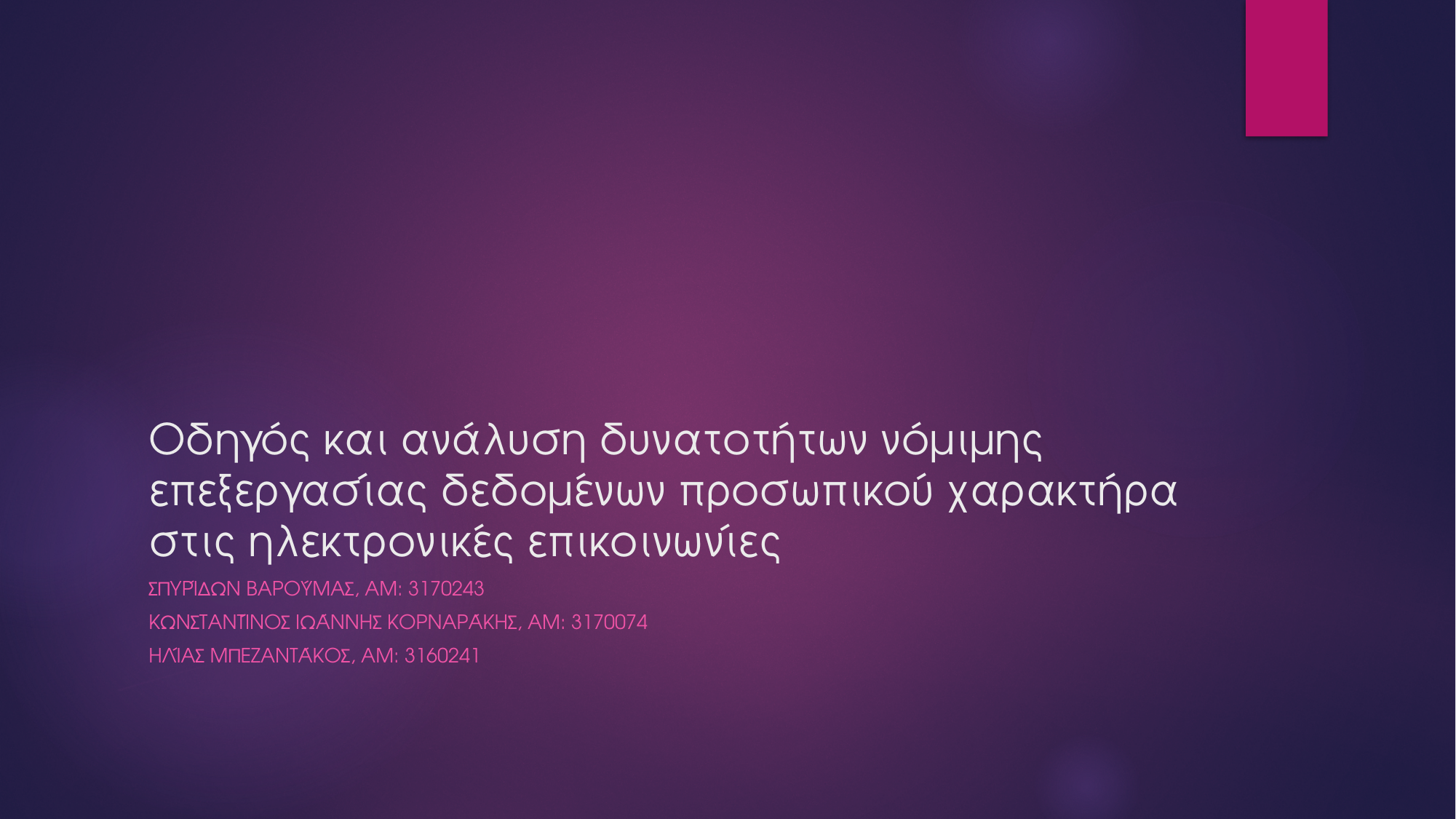

# Οδηγός και ανάλυση δυνατοτήτων νόμιμης επεξεργασίας δεδομένων προσωπικού χαρακτήρα στις ηλεκτρονικές επικοινωνίες
Σπυρίδων Βαρούμας, ΑΜ: 3170243
Κωνσταντίνος Ιωάννης Κορναράκης, AM: 3170074
Ηλίας Μπεζαντάκος, AM: 3160241